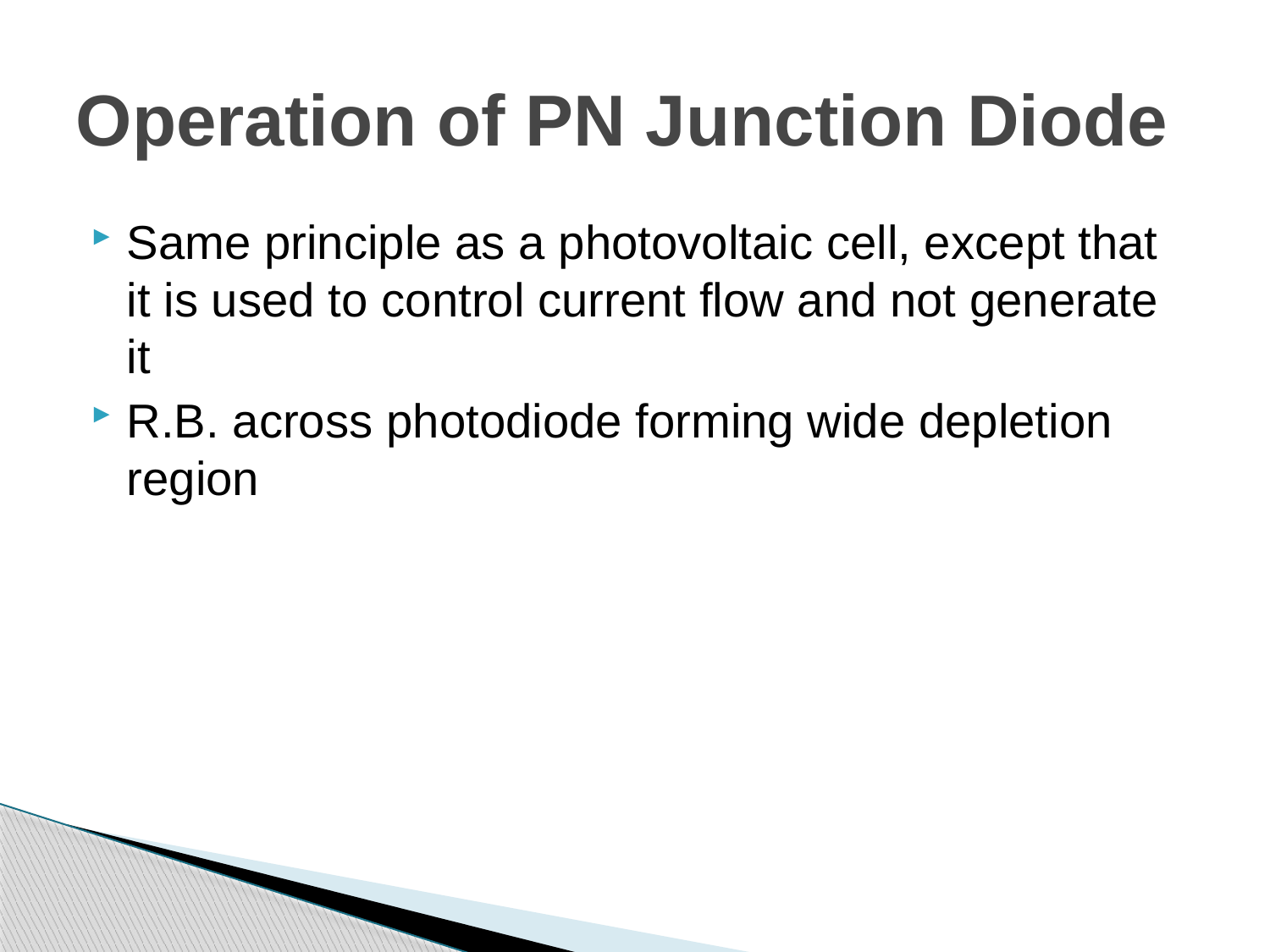

# Operation of PN Junction Diode
Same principle as a photovoltaic cell, except that it is used to control current flow and not generate it
R.B. across photodiode forming wide depletion region